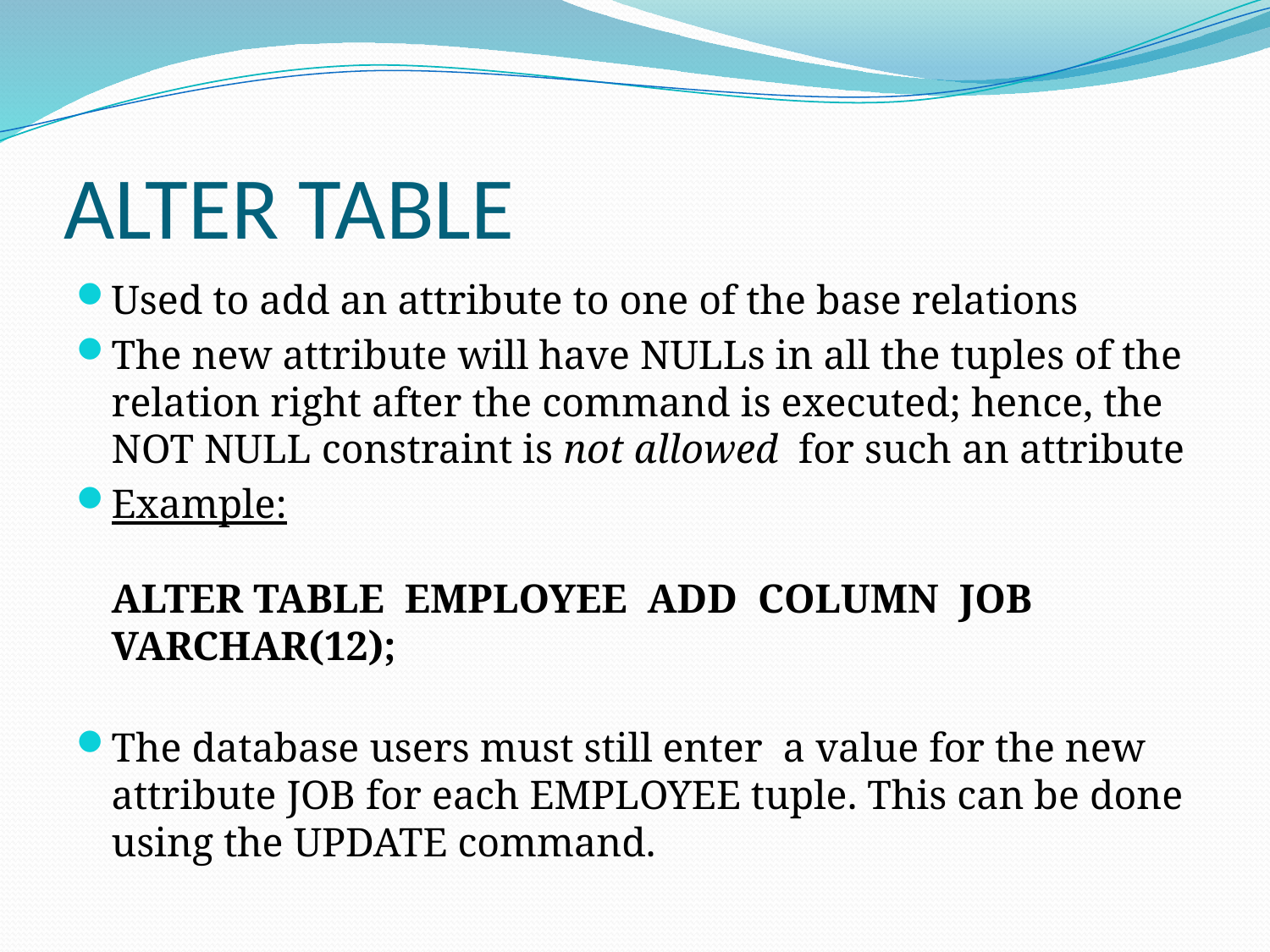

# ALTER TABLE
Used to add an attribute to one of the base relations
The new attribute will have NULLs in all the tuples of the relation right after the command is executed; hence, the NOT NULL constraint is not allowed  for such an attribute
Example:
ALTER TABLE  EMPLOYEE  ADD  COLUMN  JOB   VARCHAR(12);
The database users must still enter  a value for the new attribute JOB for each EMPLOYEE tuple. This can be done using the UPDATE command.